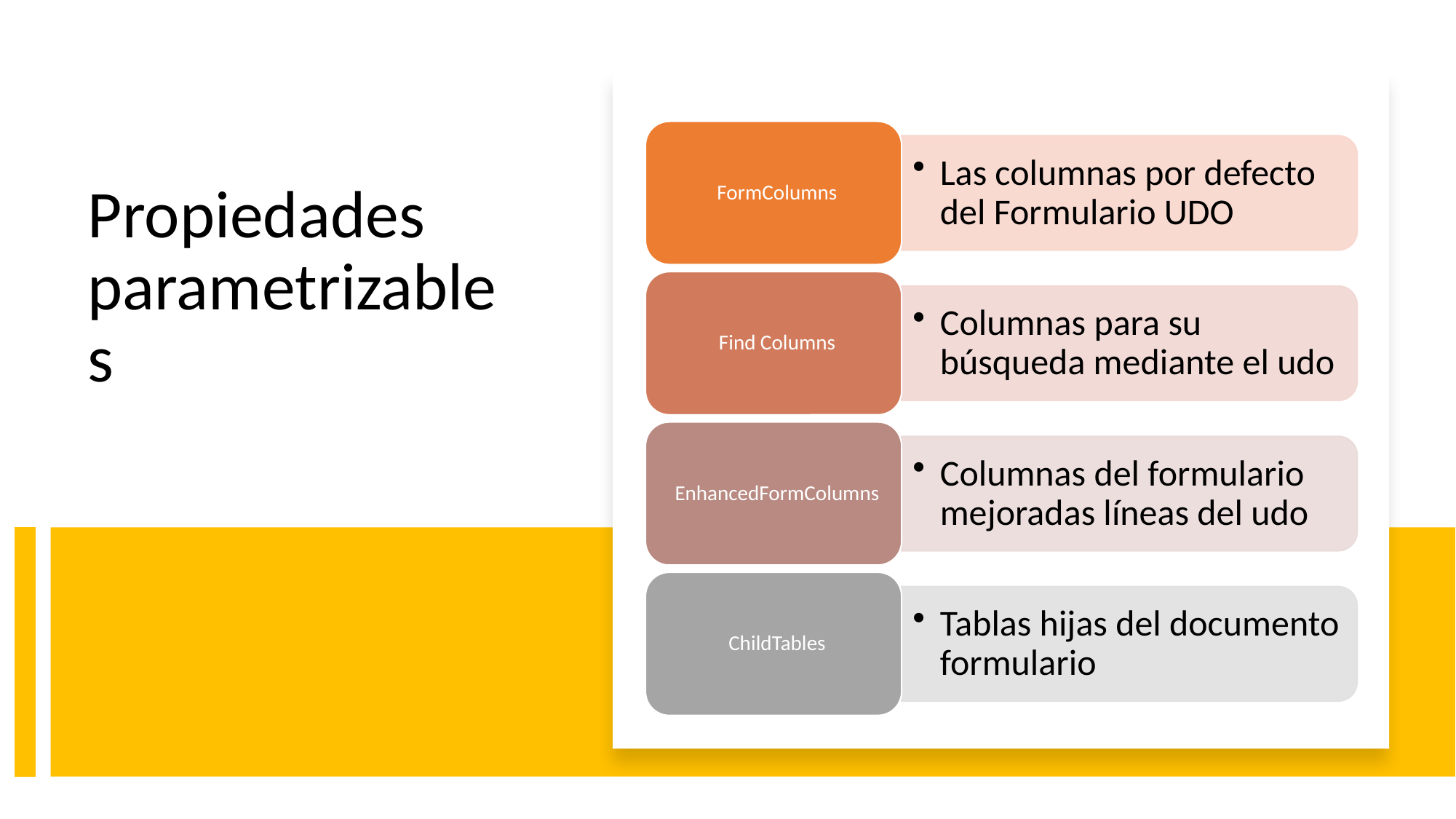

Las columnas por defecto del Formulario UDO
FormColumns
Columnas para su búsqueda mediante el udo
Find Columns
Columnas del formulario mejoradas líneas del udo
EnhancedFormColumns
Tablas hijas del documento formulario
ChildTables
# Propiedades parametrizables